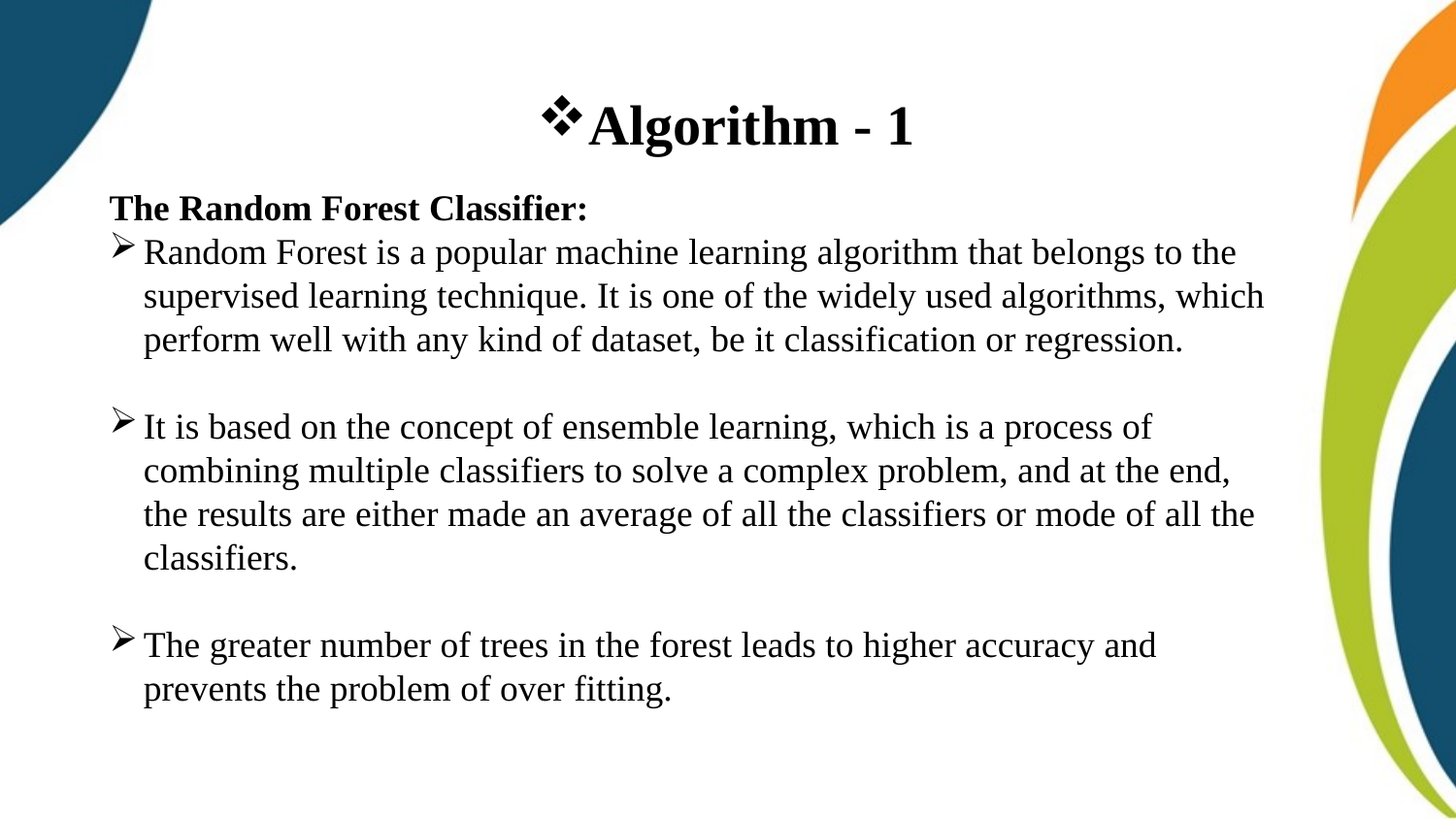

# Algorithm - 1
The Random Forest Classifier:
Random Forest is a popular machine learning algorithm that belongs to the supervised learning technique. It is one of the widely used algorithms, which perform well with any kind of dataset, be it classification or regression.

It is based on the concept of ensemble learning, which is a process of combining multiple classifiers to solve a complex problem, and at the end, the results are either made an average of all the classifiers or mode of all the classifiers.

The greater number of trees in the forest leads to higher accuracy and prevents the problem of over fitting.